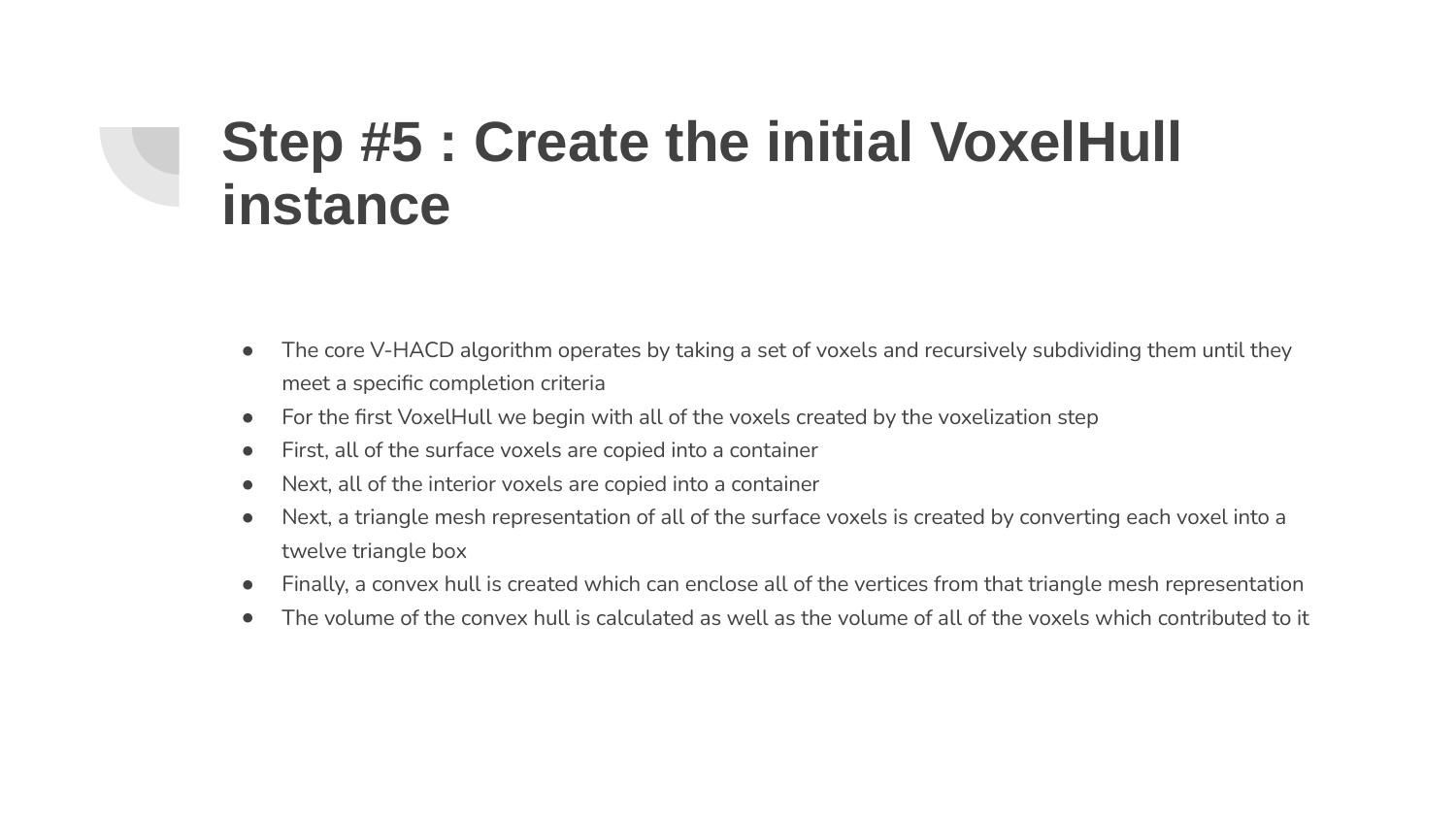

# Step #5 : Create the initial VoxelHull instance
The core V-HACD algorithm operates by taking a set of voxels and recursively subdividing them until they meet a specific completion criteria
For the first VoxelHull we begin with all of the voxels created by the voxelization step
First, all of the surface voxels are copied into a container
Next, all of the interior voxels are copied into a container
Next, a triangle mesh representation of all of the surface voxels is created by converting each voxel into a twelve triangle box
Finally, a convex hull is created which can enclose all of the vertices from that triangle mesh representation
The volume of the convex hull is calculated as well as the volume of all of the voxels which contributed to it